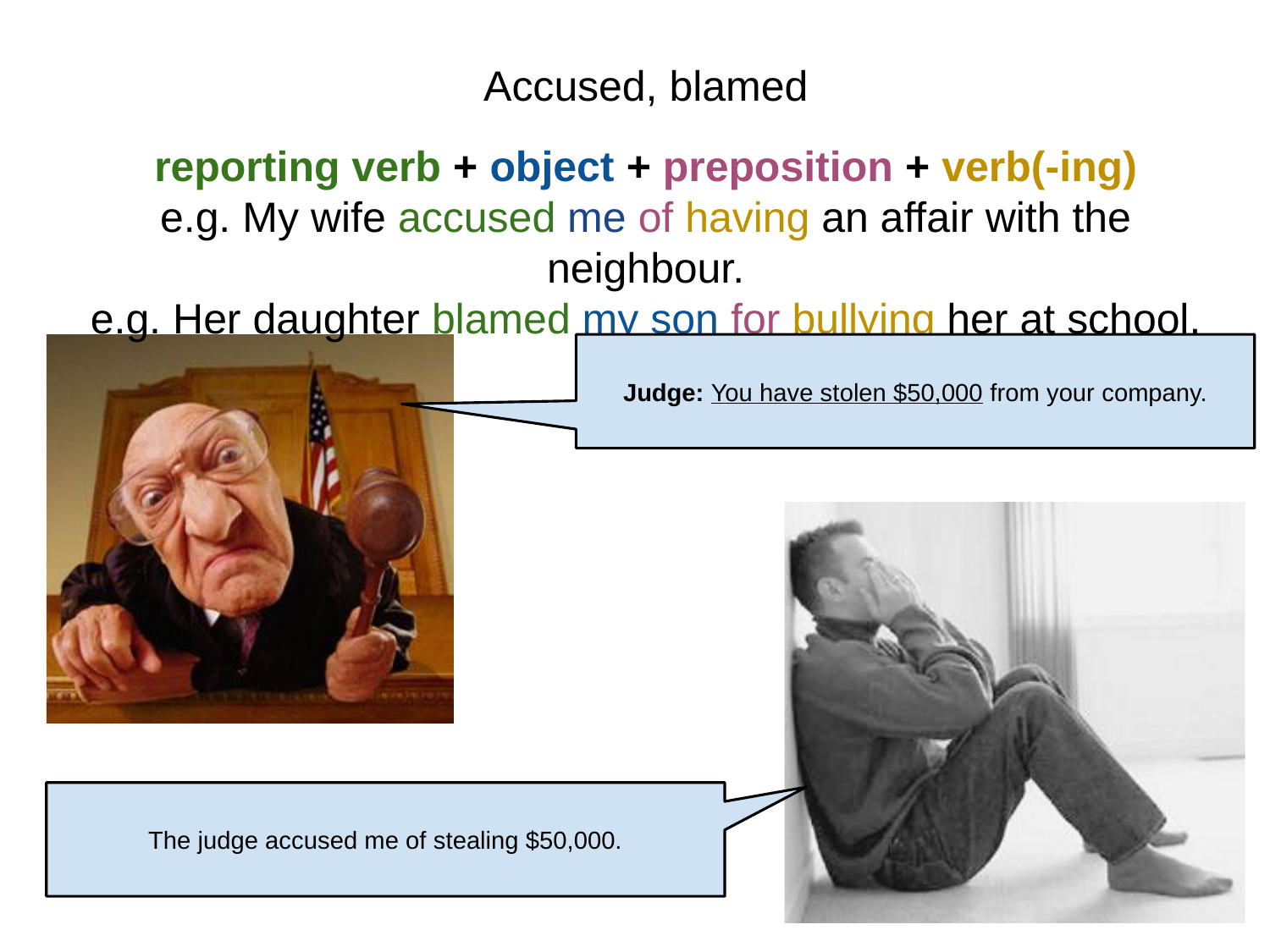

Accused, blamed

reporting verb + object + preposition + verb(-ing)
e.g. My wife accused me of having an affair with the neighbour.
e.g. Her daughter blamed my son for bullying her at school.

Judge: You have stolen $50,000 from your company.

The judge accused me of stealing $50,000.